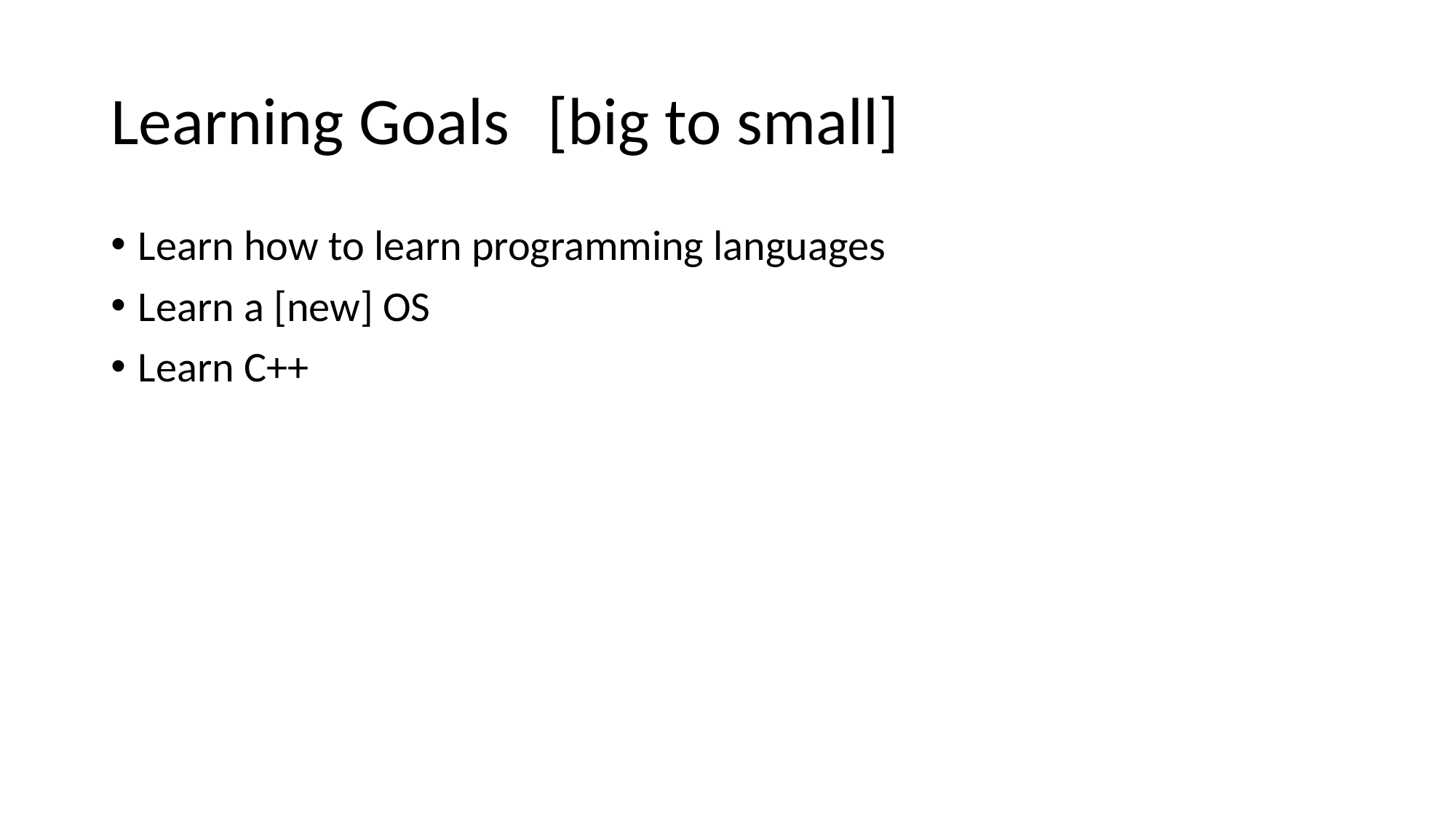

# Learning Goals	[big to small]
Learn how to learn programming languages
Learn a [new] OS
Learn C++